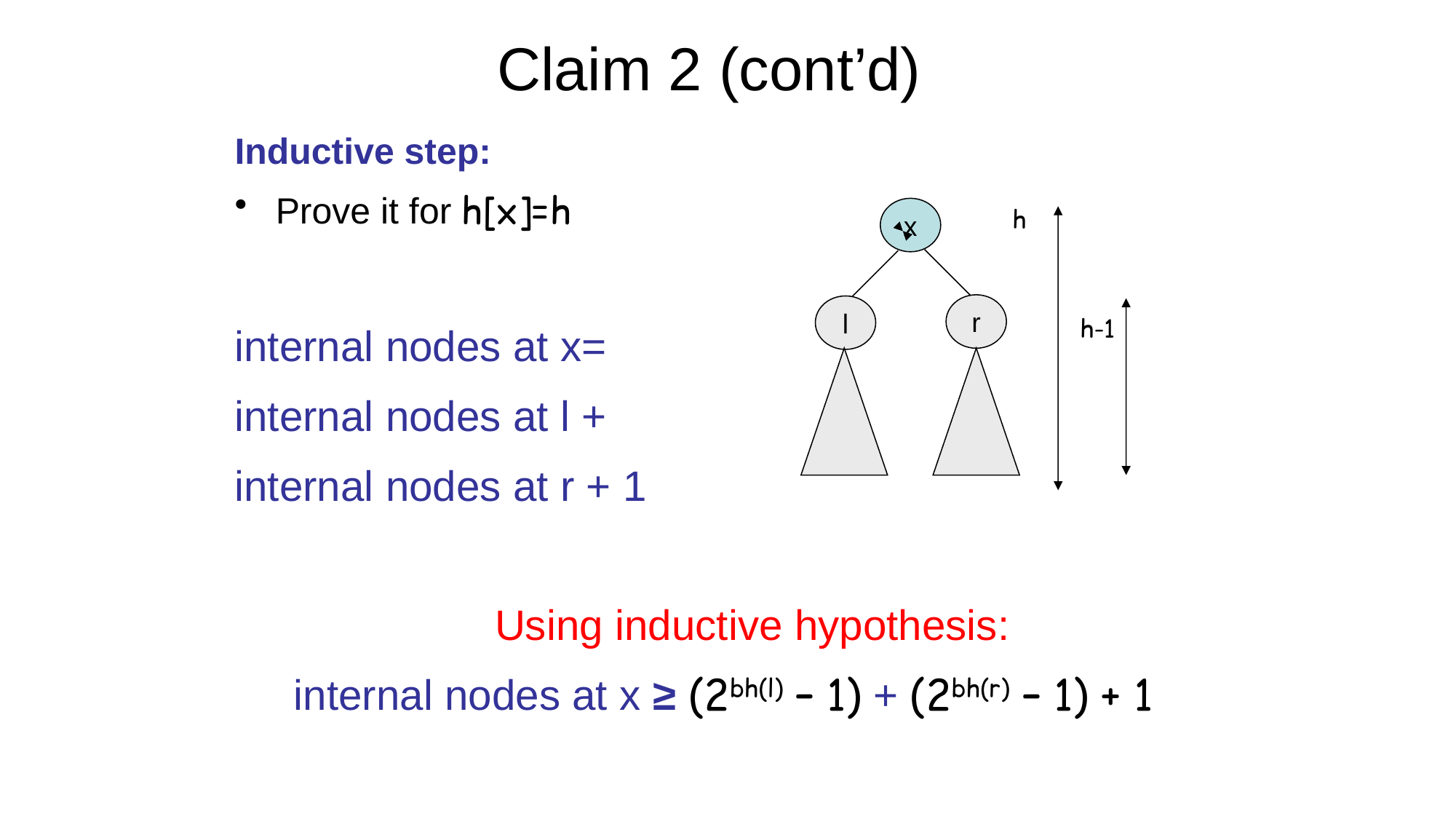

# Claim 2 (cont’d)
Inductive step:
Prove it for h[x]=h

internal nodes at x=
internal nodes at l +
internal nodes at r + 1

                      Using inductive hypothesis:
     internal nodes at x ≥ (2bh(l) – 1) + (2bh(r) – 1) + 1

x

r
l

h

h-1